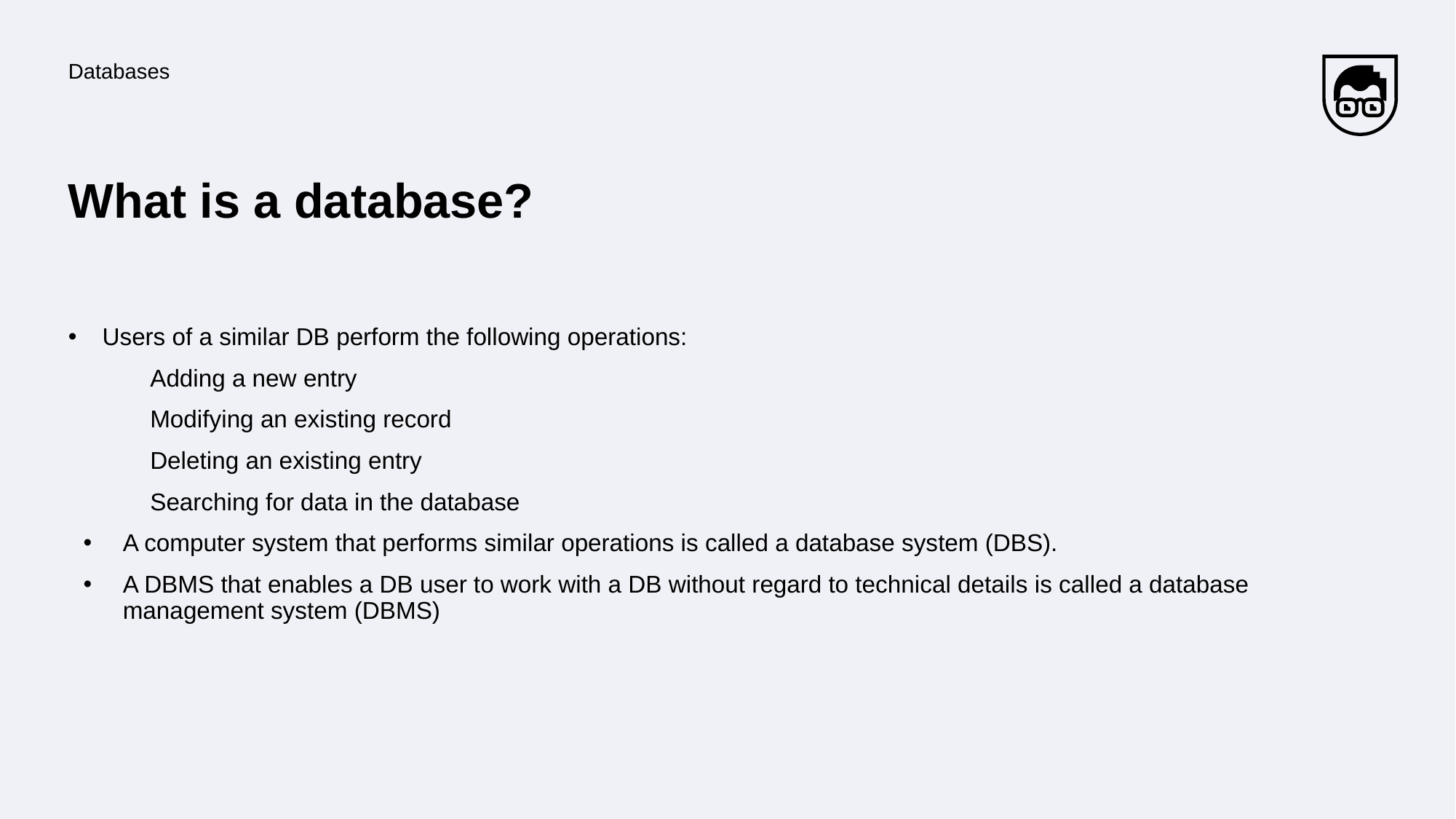

Databases
# What is a database?

Users of a similar DB perform the following operations:
Adding a new entry
Modifying an existing record
Deleting an existing entry
Searching for data in the database
A computer system that performs similar operations is called a database system (DBS).
A DBMS that enables a DB user to work with a DB without regard to technical details is called a database management system (DBMS)